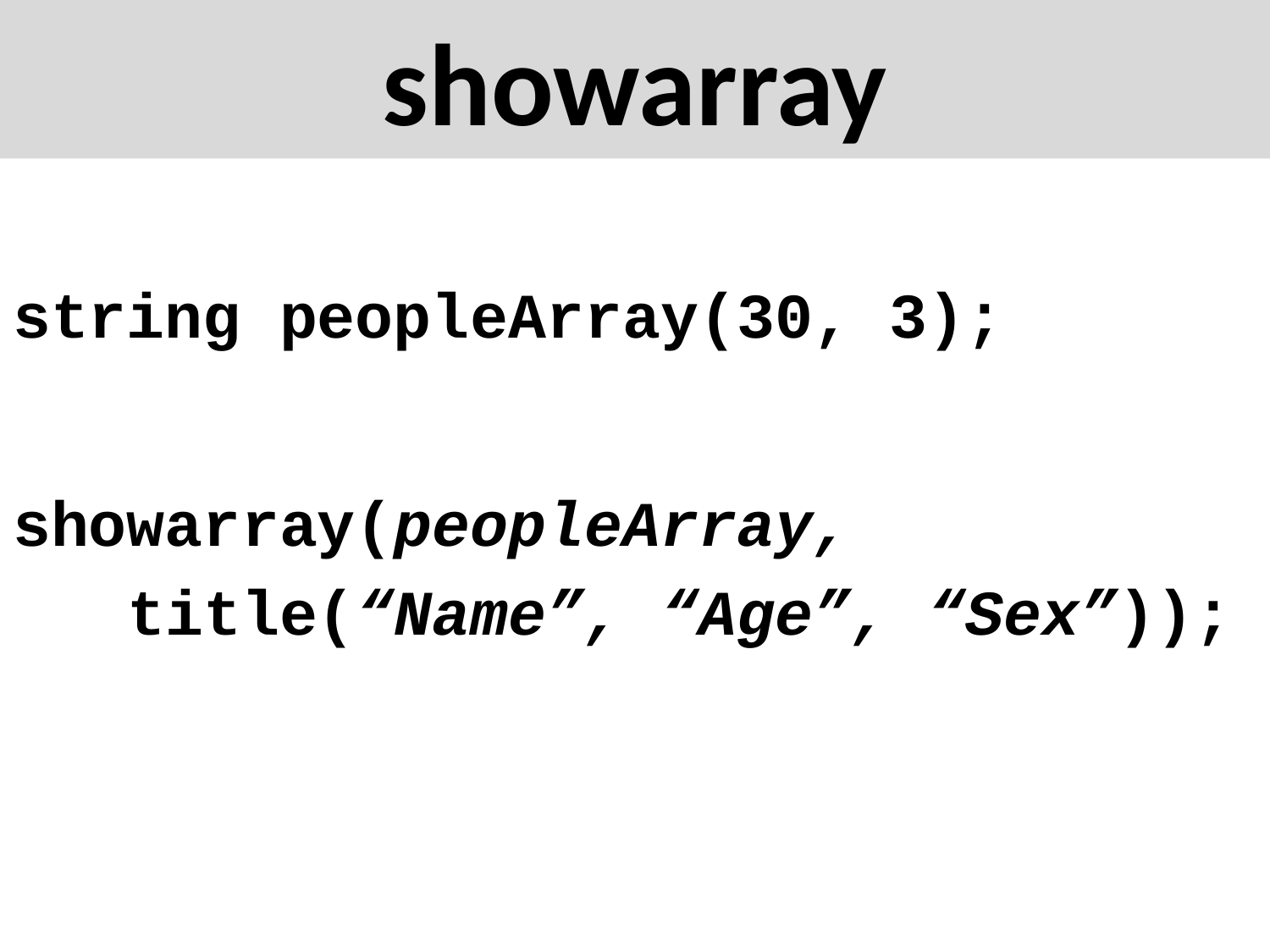

# showarray

string peopleArray(30, 3);

showarray(peopleArray,
   title(“Name”, “Age”, “Sex”));